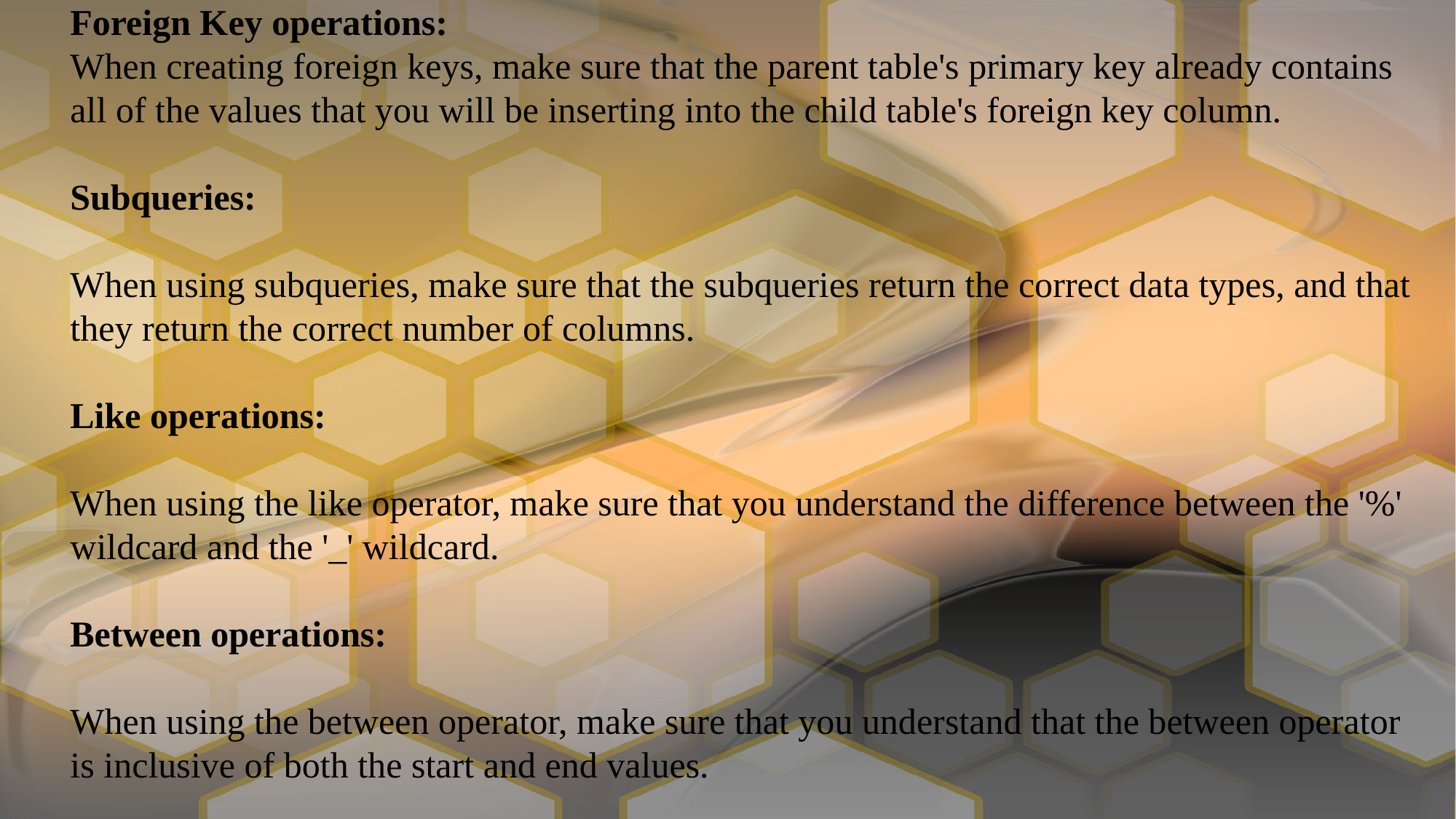

Foreign Key operations:
When creating foreign keys, make sure that the parent table's primary key already contains all of the values that you will be inserting into the child table's foreign key column.

Subqueries:

When using subqueries, make sure that the subqueries return the correct data types, and that they return the correct number of columns.

Like operations:

When using the like operator, make sure that you understand the difference between the '%' wildcard and the '_' wildcard.

Between operations:

When using the between operator, make sure that you understand that the between operator is inclusive of both the start and end values.